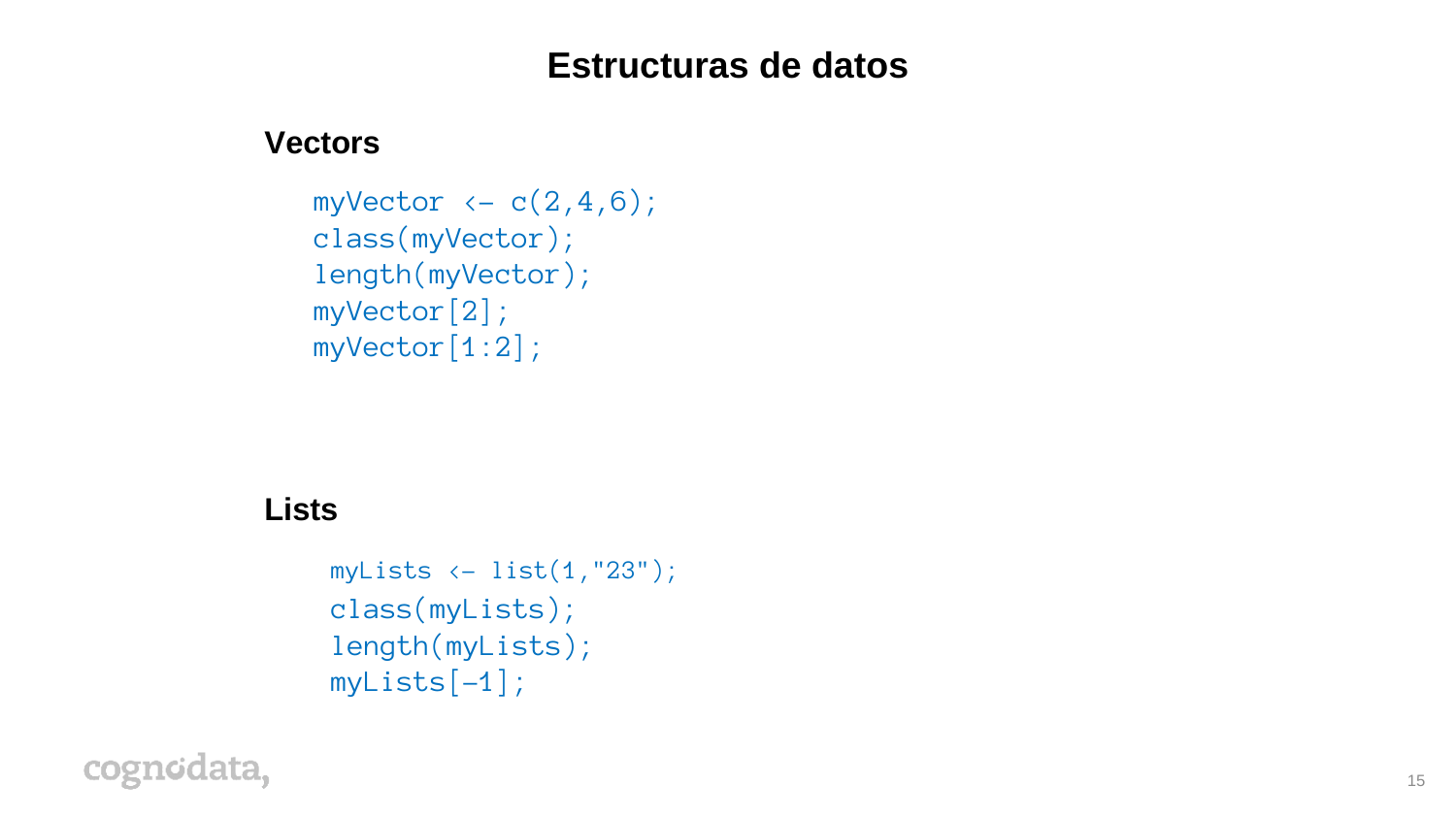

Estructuras de datos
Vectors
myVector <- c(2,4,6); class(myVector); length(myVector); myVector[2]; myVector[1:2];
Lists
myLists <- list(1,"23");
class(myLists); length(myLists); myLists[-1];
15